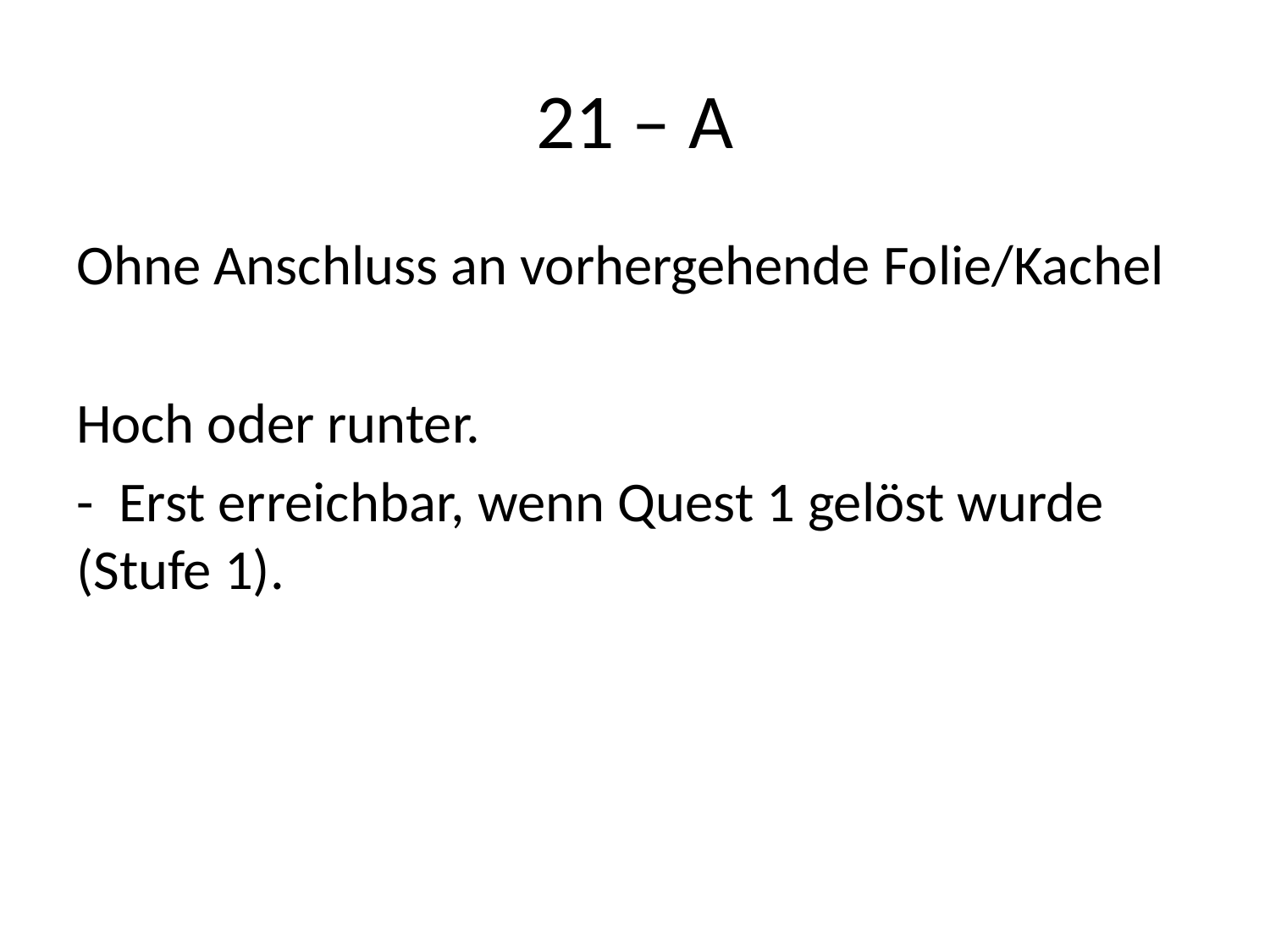

# 21 – A
Ohne Anschluss an vorhergehende Folie/Kachel

Hoch oder runter.
-  Erst erreichbar, wenn Quest 1 gelöst wurde (Stufe 1).